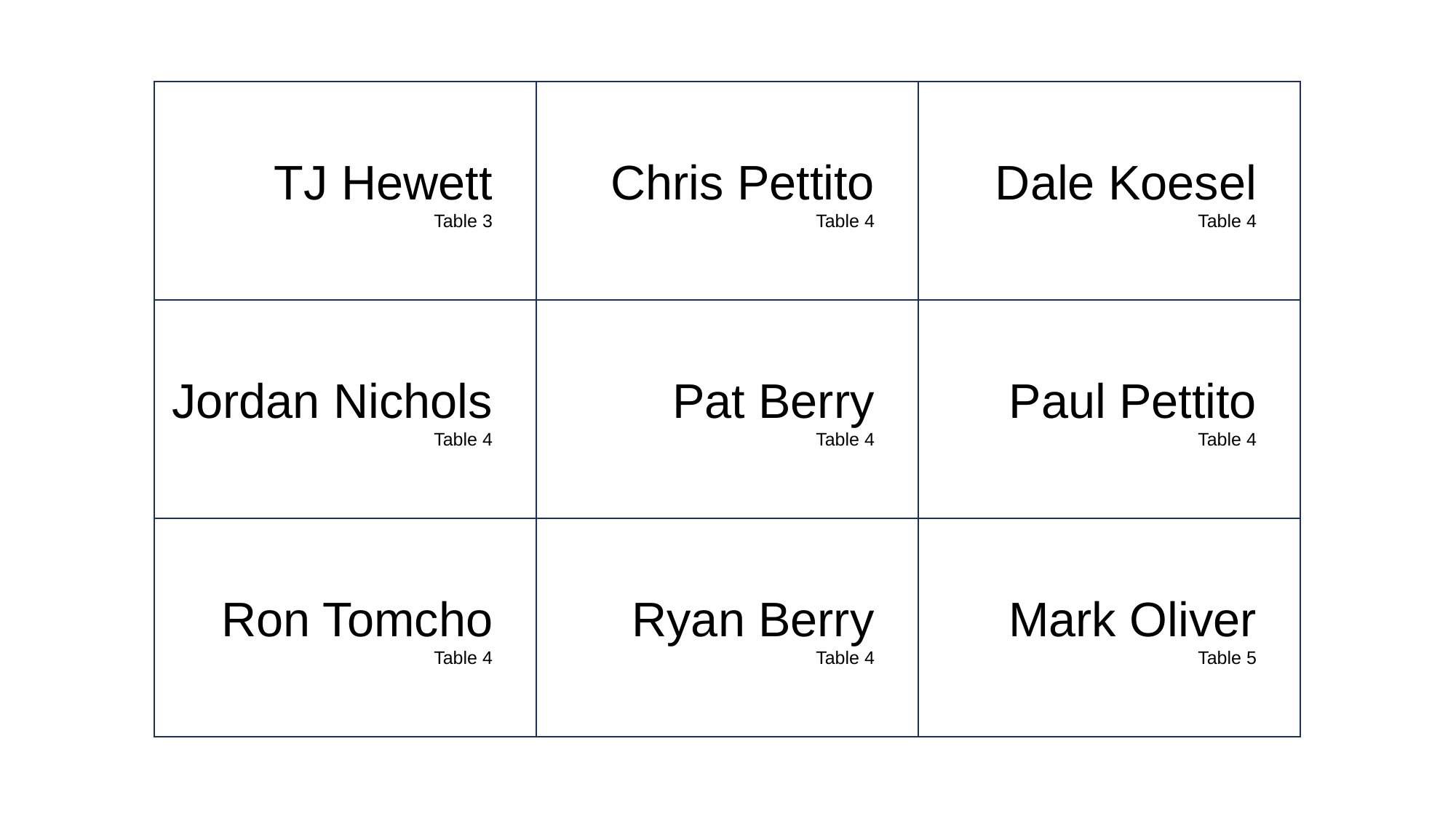

TJ Hewett
	Table 3
	Chris Pettito
	Table 4
	Dale Koesel
	Table 4
	Jordan Nichols
	Table 4
	Pat Berry
	Table 4
	Paul Pettito
	Table 4
	Ron Tomcho
	Table 4
	Ryan Berry
	Table 4
	Mark Oliver
	Table 5